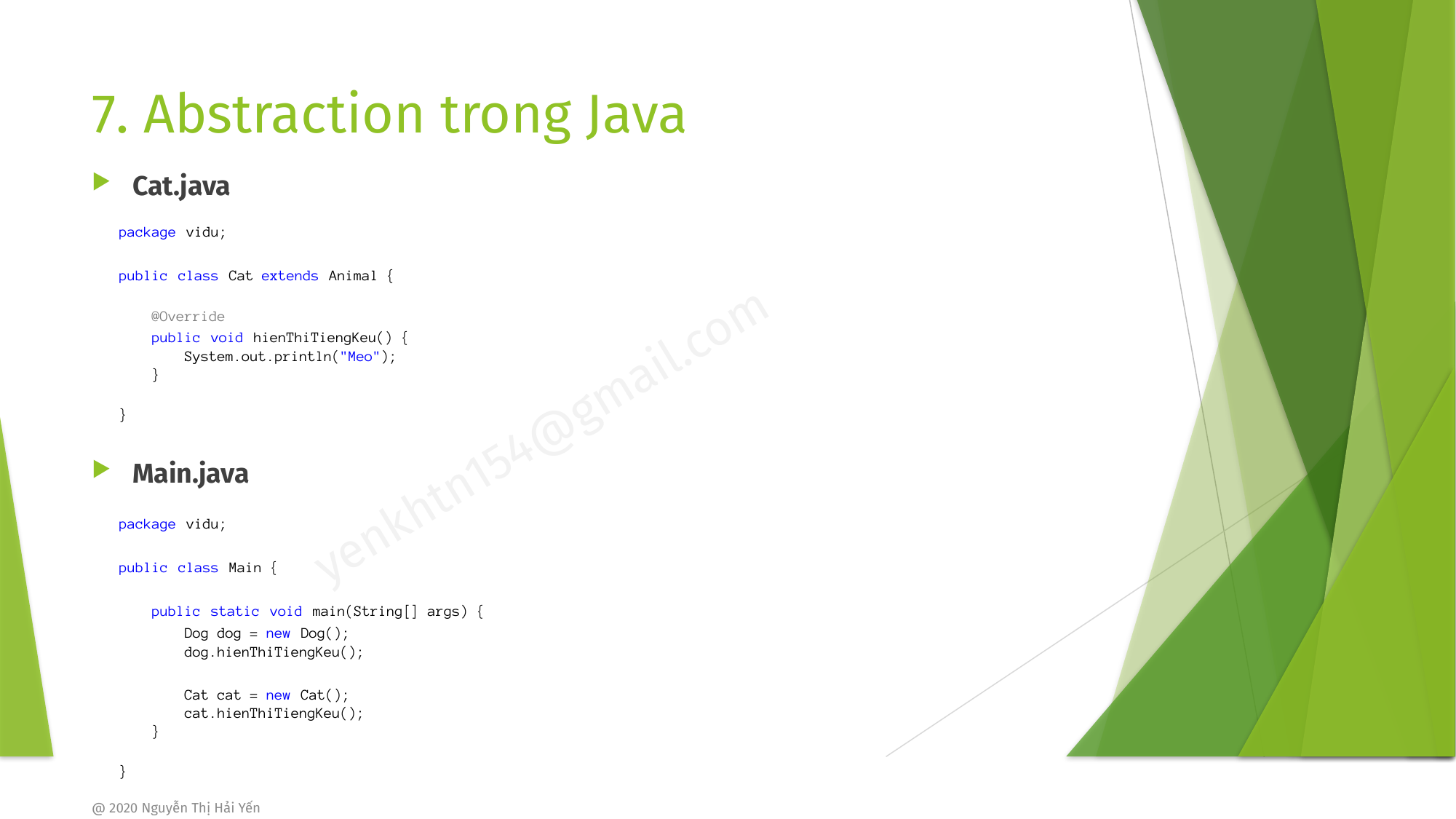

# 7. Abstraction trong Java
Cat.java

Main.java

package vidu;

public class Cat extends Animal {

    @Override
    public void hienThiTiengKeu() {
        System.out.println("Meo");
    }

}
package vidu;

public class Main {

    public static void main(String[] args) {
        Dog dog = new Dog();
        dog.hienThiTiengKeu();

        Cat cat = new Cat();
        cat.hienThiTiengKeu();
    }

}
@ 2020 Nguyễn Thị Hải Yến